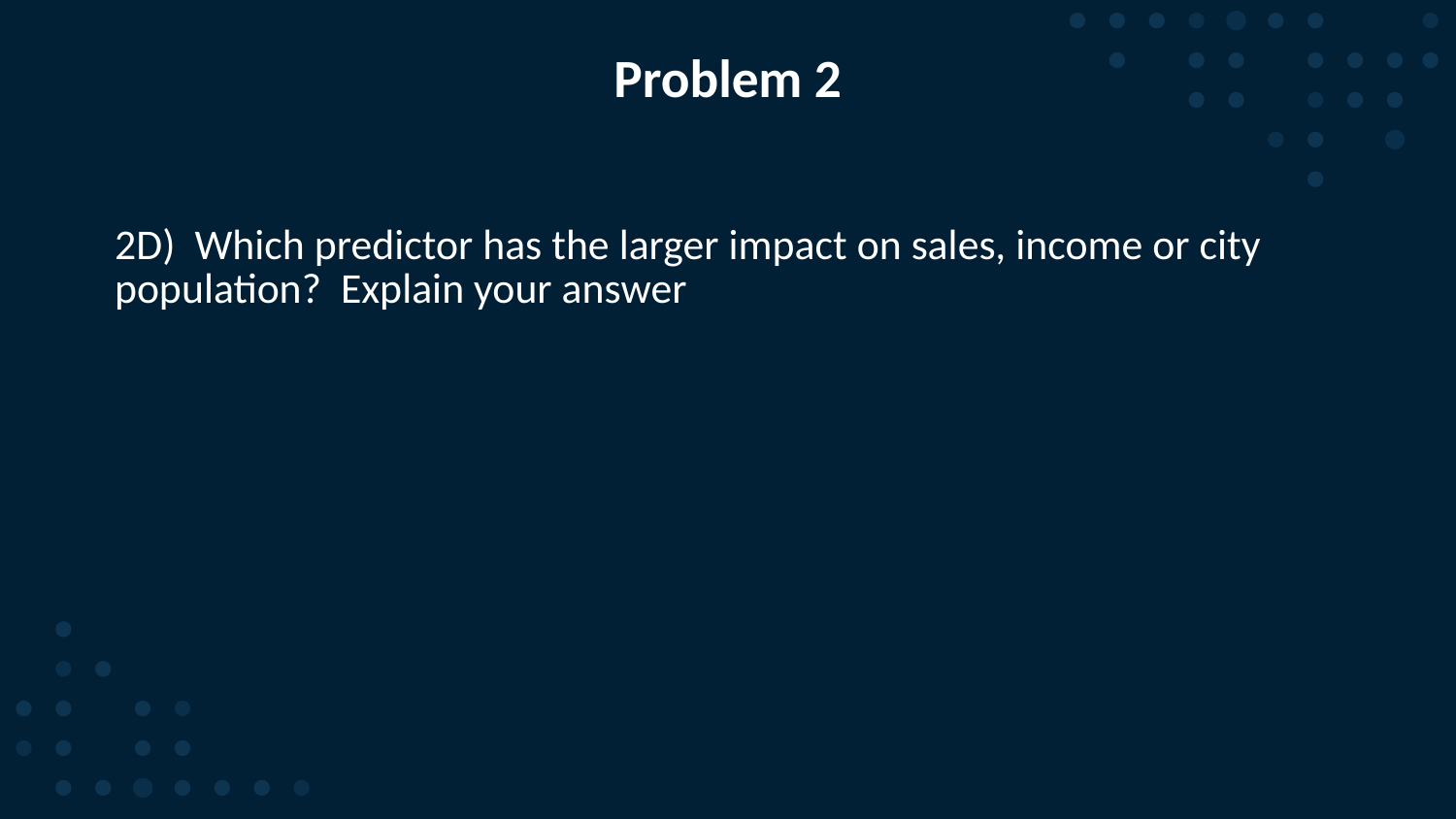

# Problem 2

2D)  Which predictor has the larger impact on sales, income or city population?  Explain your answer